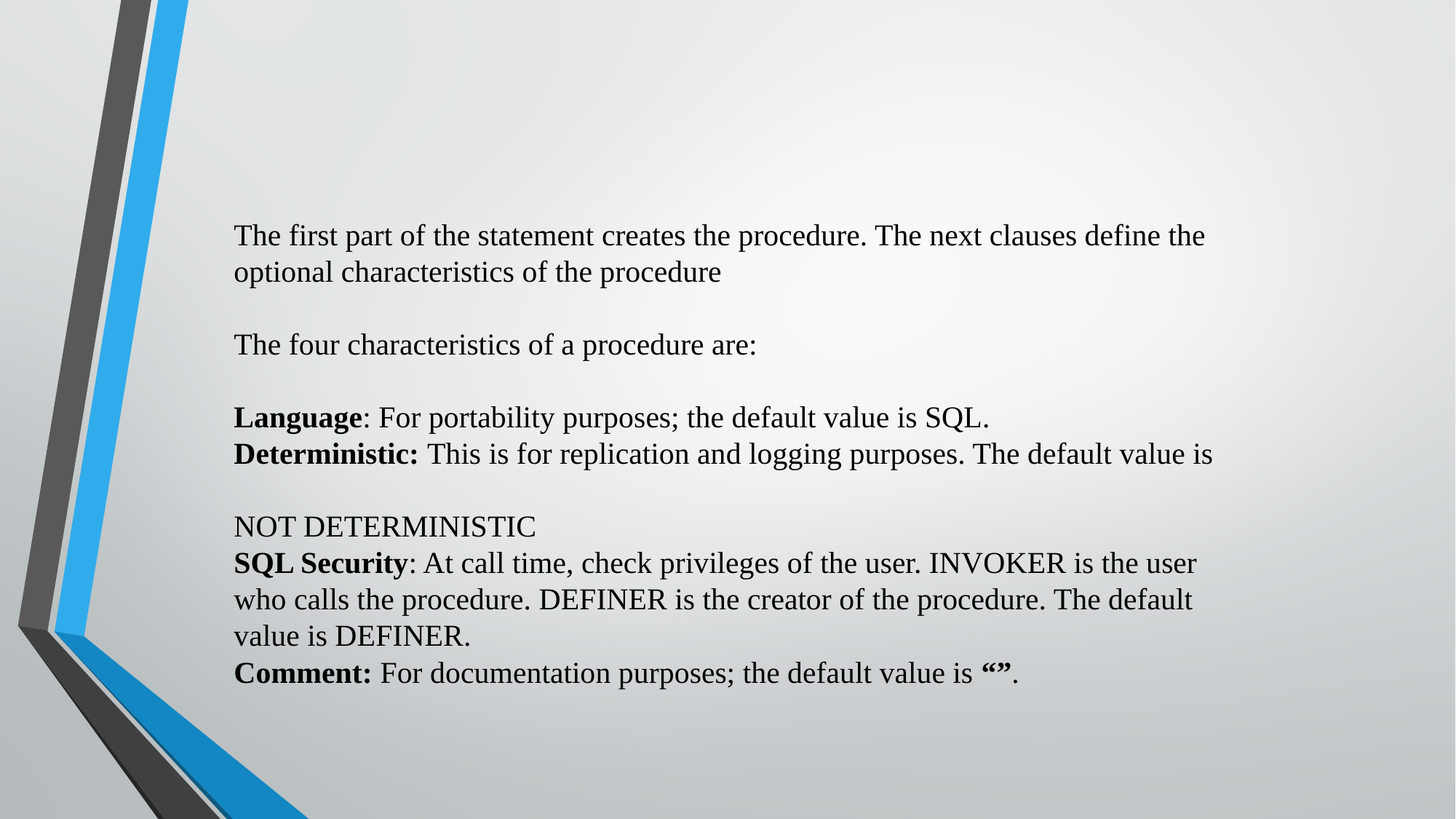

The first part of the statement creates the procedure. The next clauses define the optional characteristics of the procedure

The four characteristics of a procedure are:

Language: For portability purposes; the default value is SQL.
Deterministic: This is for replication and logging purposes. The default value is
NOT DETERMINISTIC
SQL Security: At call time, check privileges of the user. INVOKER is the user who calls the procedure. DEFINER is the creator of the procedure. The default value is DEFINER.
Comment: For documentation purposes; the default value is “”.